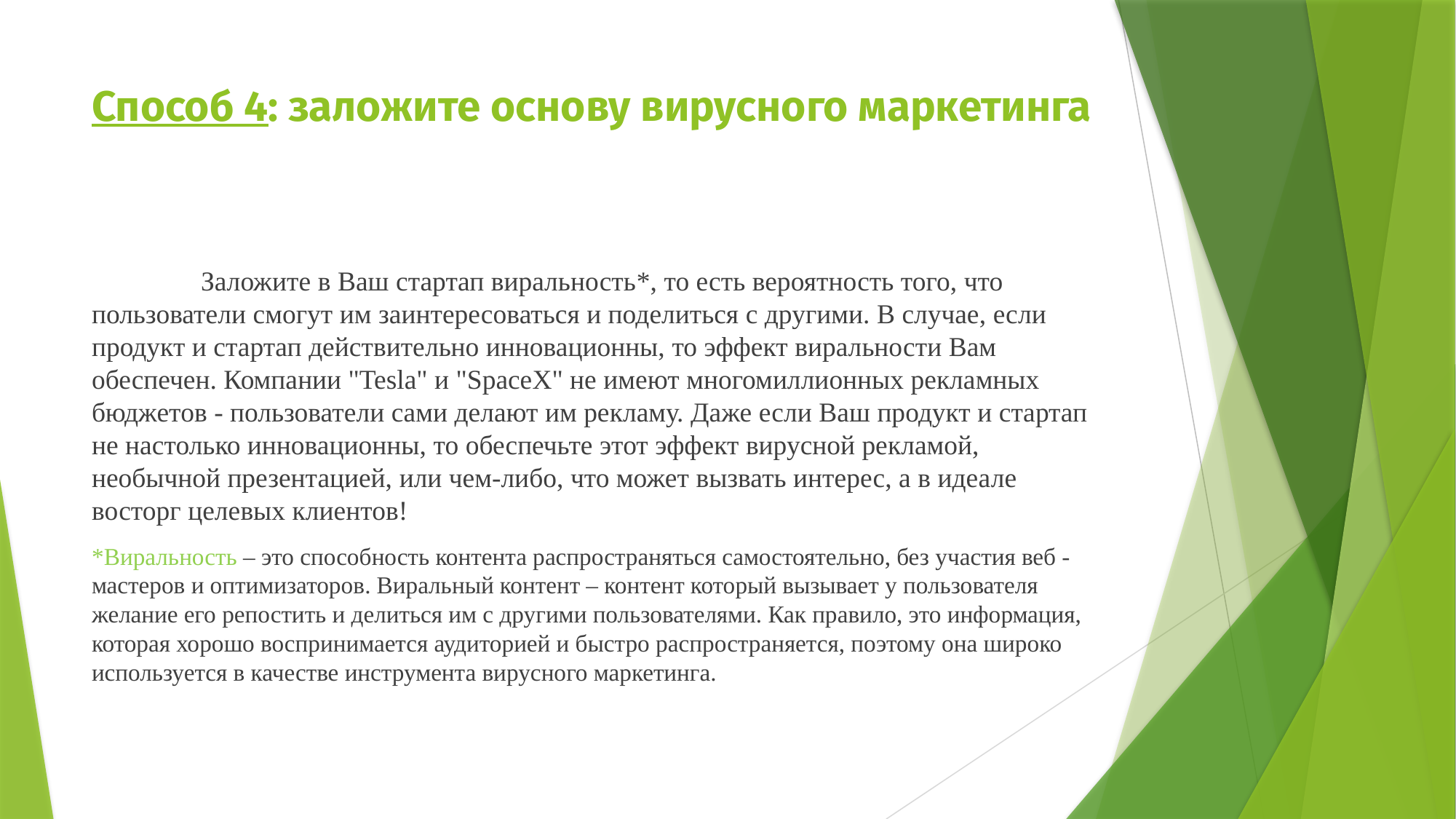

# Способ 4: заложите основу вирусного маркетинга
	Заложите в Ваш стартап виральность*, то есть вероятность того, что пользователи смогут им заинтересоваться и поделиться с другими. В случае, если продукт и стартап действительно инновационны, то эффект виральности Вам обеспечен. Компании "Tesla" и "SpaceX" не имеют многомиллионных рекламных бюджетов - пользователи сами делают им рекламу. Даже если Ваш продукт и стартап не настолько инновационны, то обеспечьте этот эффект вирусной рекламой, необычной презентацией, или чем-либо, что может вызвать интерес, а в идеале восторг целевых клиентов!
*Виральность – это способность контента распространяться самостоятельно, без участия веб -мастеров и оптимизаторов. Виральный контент – контент который вызывает у пользователя желание его репостить и делиться им с другими пользователями. Как правило, это информация, которая хорошо воспринимается аудиторией и быстро распространяется, поэтому она широко используется в качестве инструмента вирусного маркетинга.